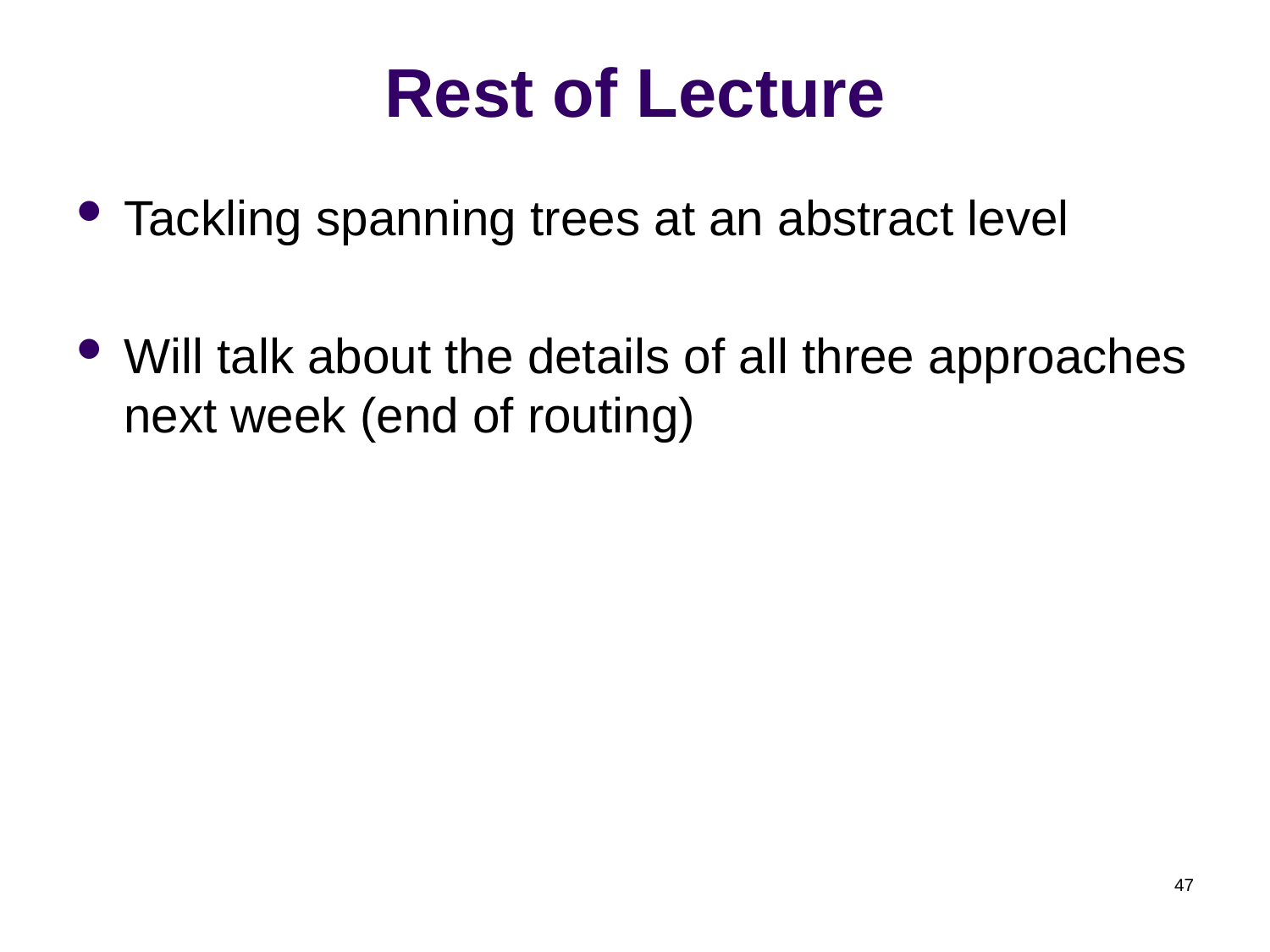

# Rest of Lecture
Tackling spanning trees at an abstract level

Will talk about the details of all three approaches next week (end of routing)
47